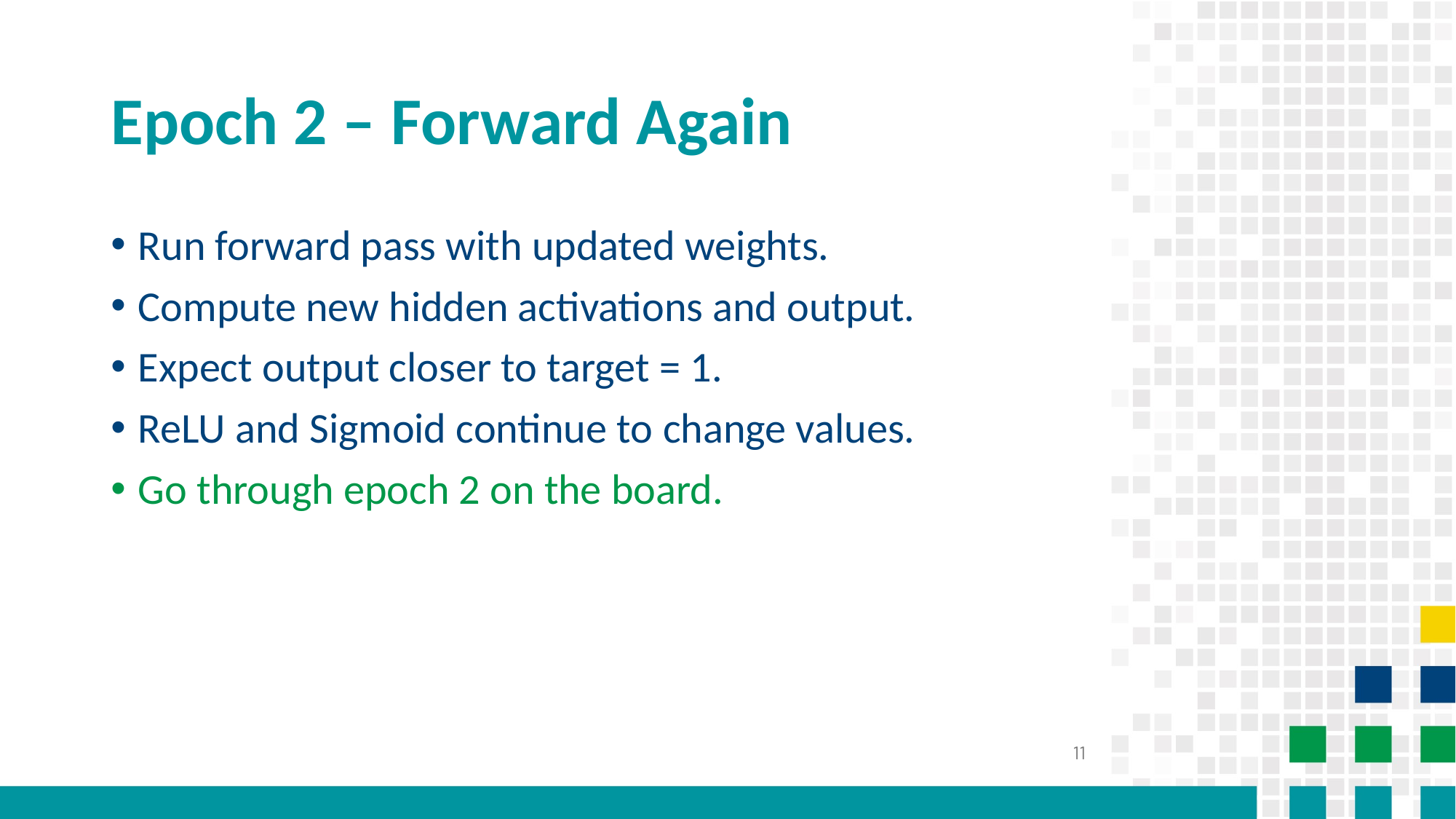

# Epoch 2 – Forward Again
Run forward pass with updated weights.
Compute new hidden activations and output.
Expect output closer to target = 1.
ReLU and Sigmoid continue to change values.
Go through epoch 2 on the board.
11